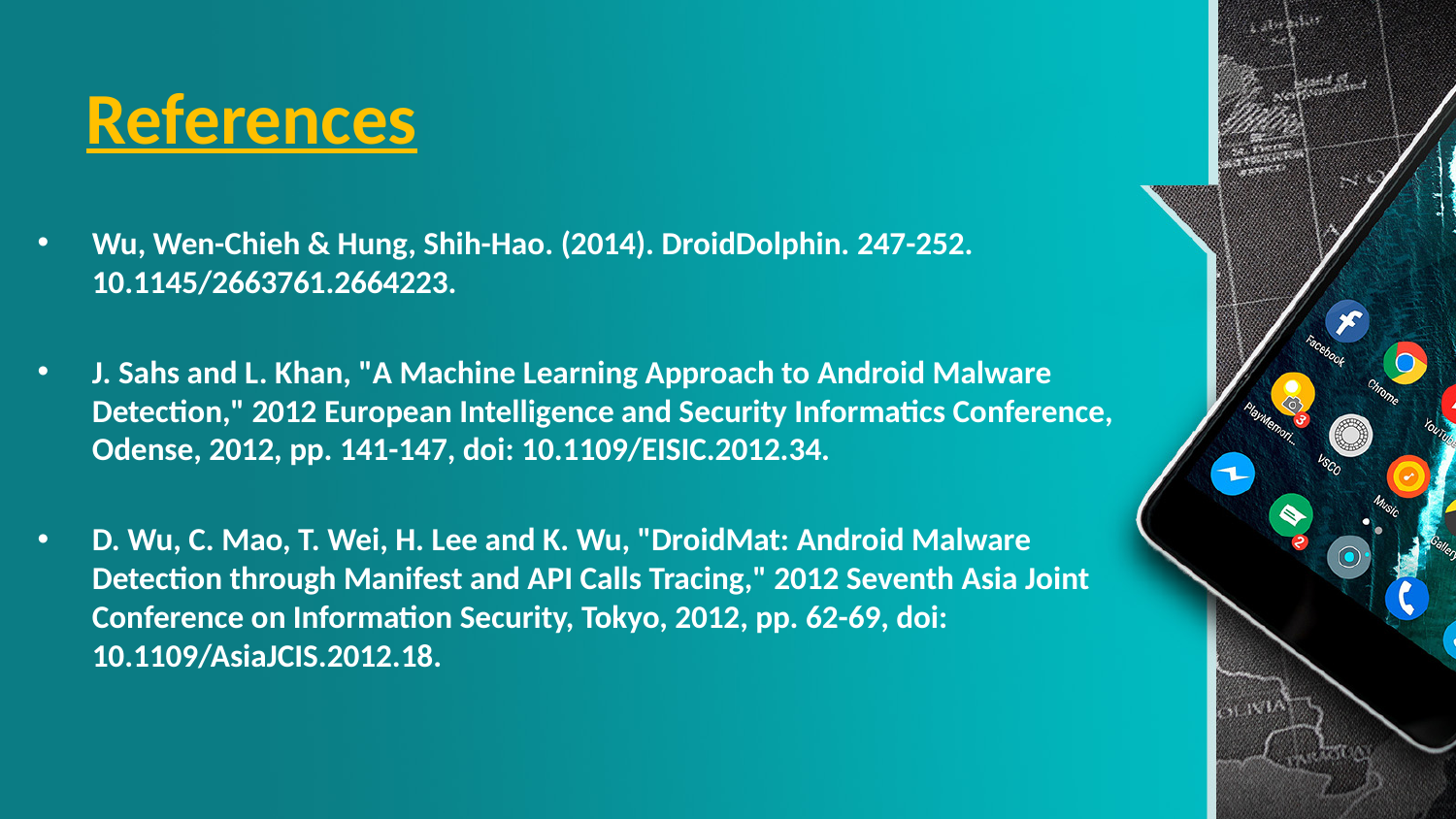

# References
Wu, Wen-Chieh & Hung, Shih-Hao. (2014). DroidDolphin. 247-252. 10.1145/2663761.2664223.

J. Sahs and L. Khan, "A Machine Learning Approach to Android Malware Detection," 2012 European Intelligence and Security Informatics Conference, Odense, 2012, pp. 141-147, doi: 10.1109/EISIC.2012.34.

D. Wu, C. Mao, T. Wei, H. Lee and K. Wu, "DroidMat: Android Malware Detection through Manifest and API Calls Tracing," 2012 Seventh Asia Joint Conference on Information Security, Tokyo, 2012, pp. 62-69, doi: 10.1109/AsiaJCIS.2012.18.